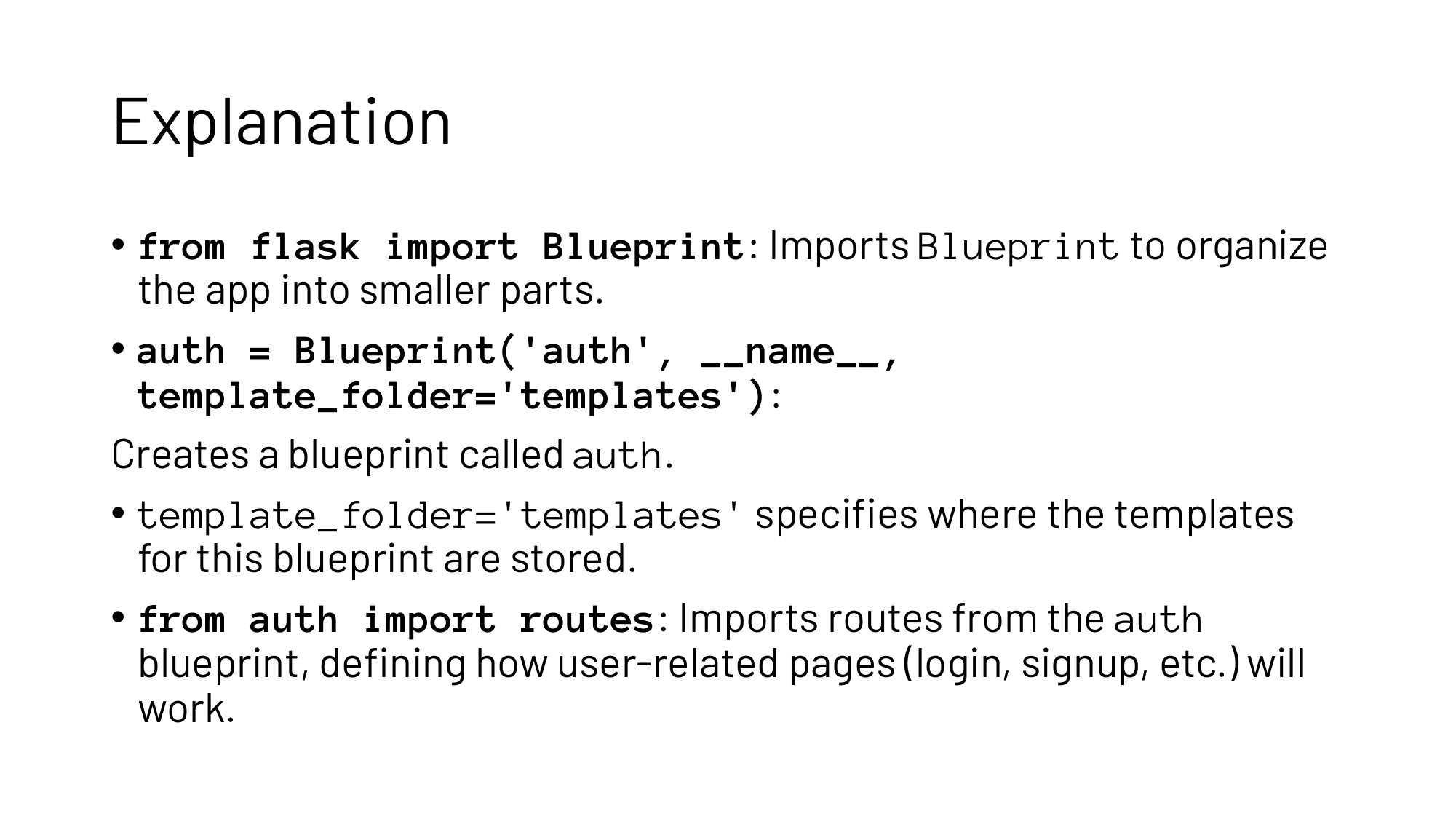

# Explanation
from flask import Blueprint: Imports Blueprint to organize the app into smaller parts.
auth = Blueprint('auth', __name__, template_folder='templates'):
Creates a blueprint called auth.
template_folder='templates' specifies where the templates for this blueprint are stored.
from auth import routes: Imports routes from the auth blueprint, defining how user-related pages (login, signup, etc.) will work.